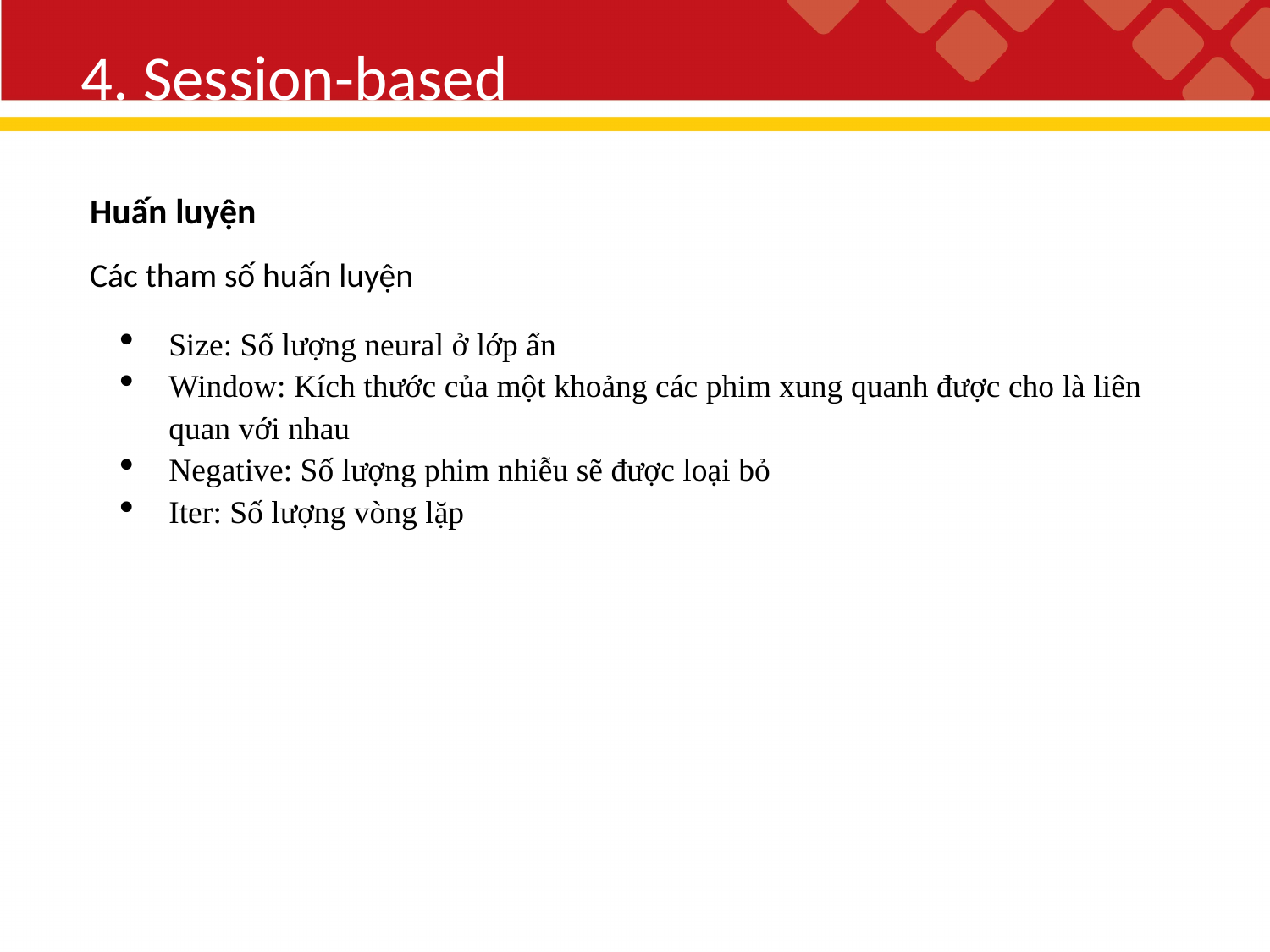

# 4. Session-based
Huấn luyện
Các tham số huấn luyện
Size: Số lượng neural ở lớp ẩn
Window: Kích thước của một khoảng các phim xung quanh được cho là liên quan với nhau
Negative: Số lượng phim nhiễu sẽ được loại bỏ
Iter: Số lượng vòng lặp